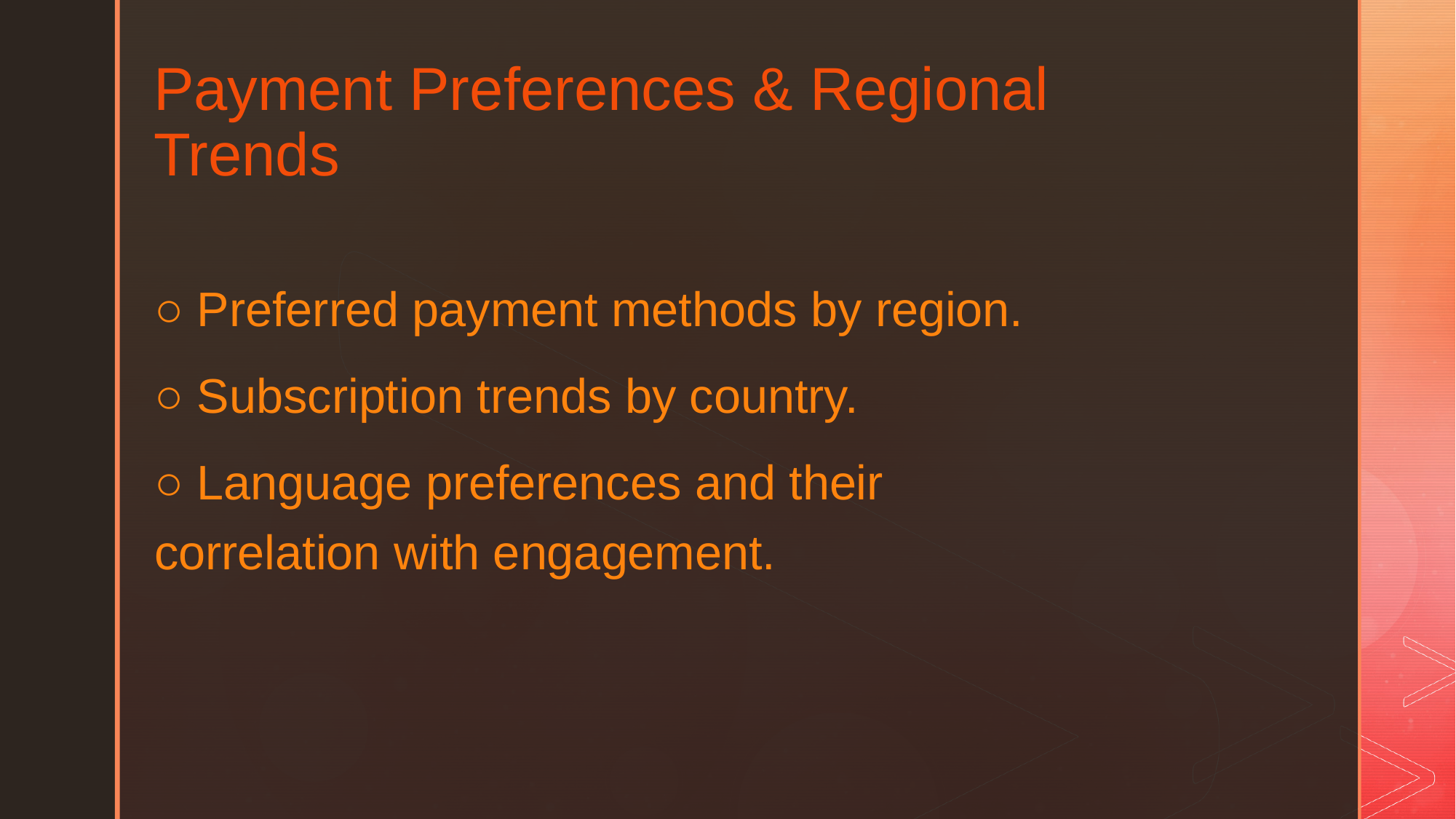

Payment Preferences & Regional Trends
○ Preferred payment methods by region.
○ Subscription trends by country.
○ Language preferences and their correlation with engagement.